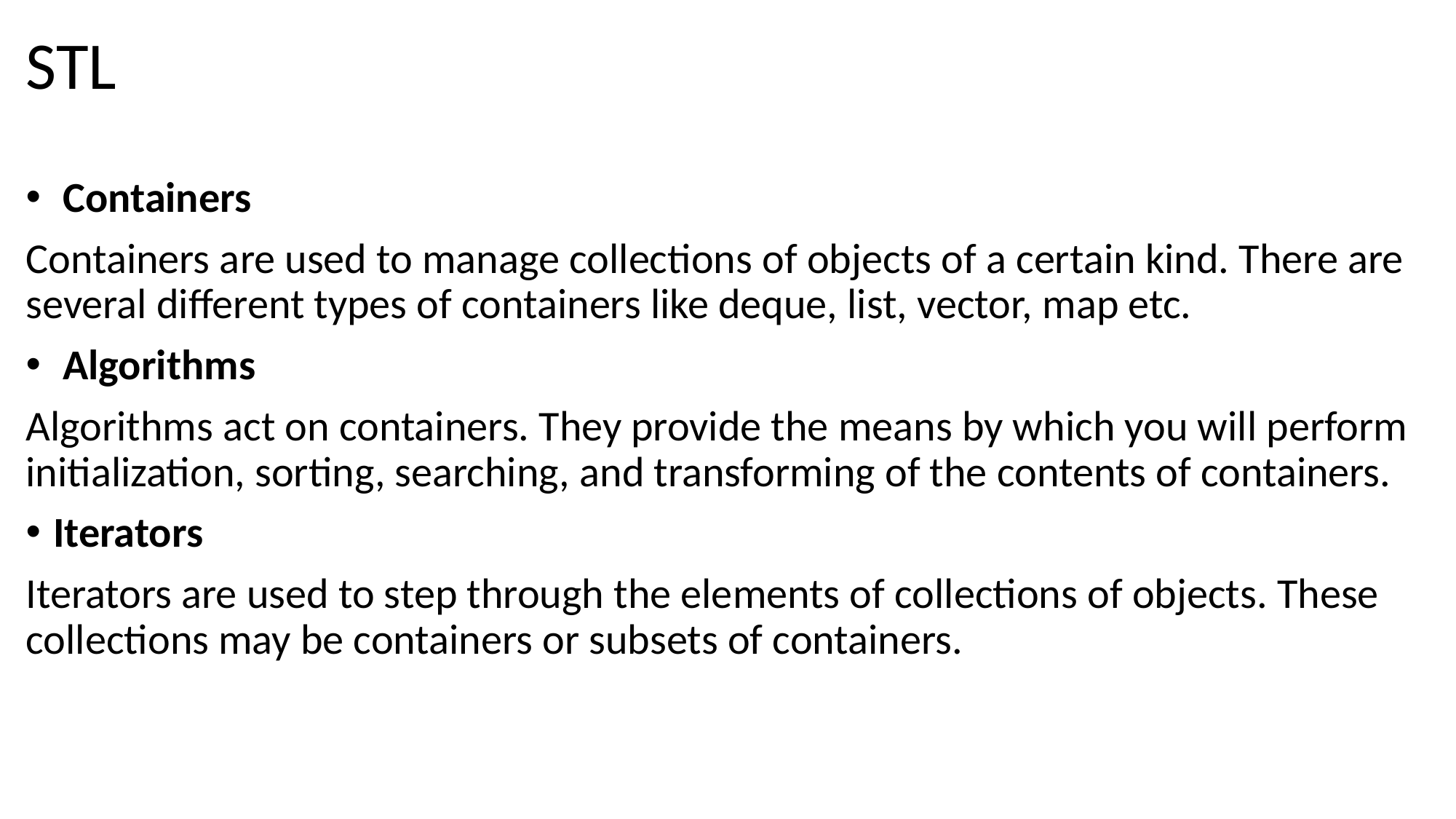

# STL
 Containers
Containers are used to manage collections of objects of a certain kind. There are several different types of containers like deque, list, vector, map etc.
 Algorithms
Algorithms act on containers. They provide the means by which you will perform initialization, sorting, searching, and transforming of the contents of containers.
Iterators
Iterators are used to step through the elements of collections of objects. These collections may be containers or subsets of containers.